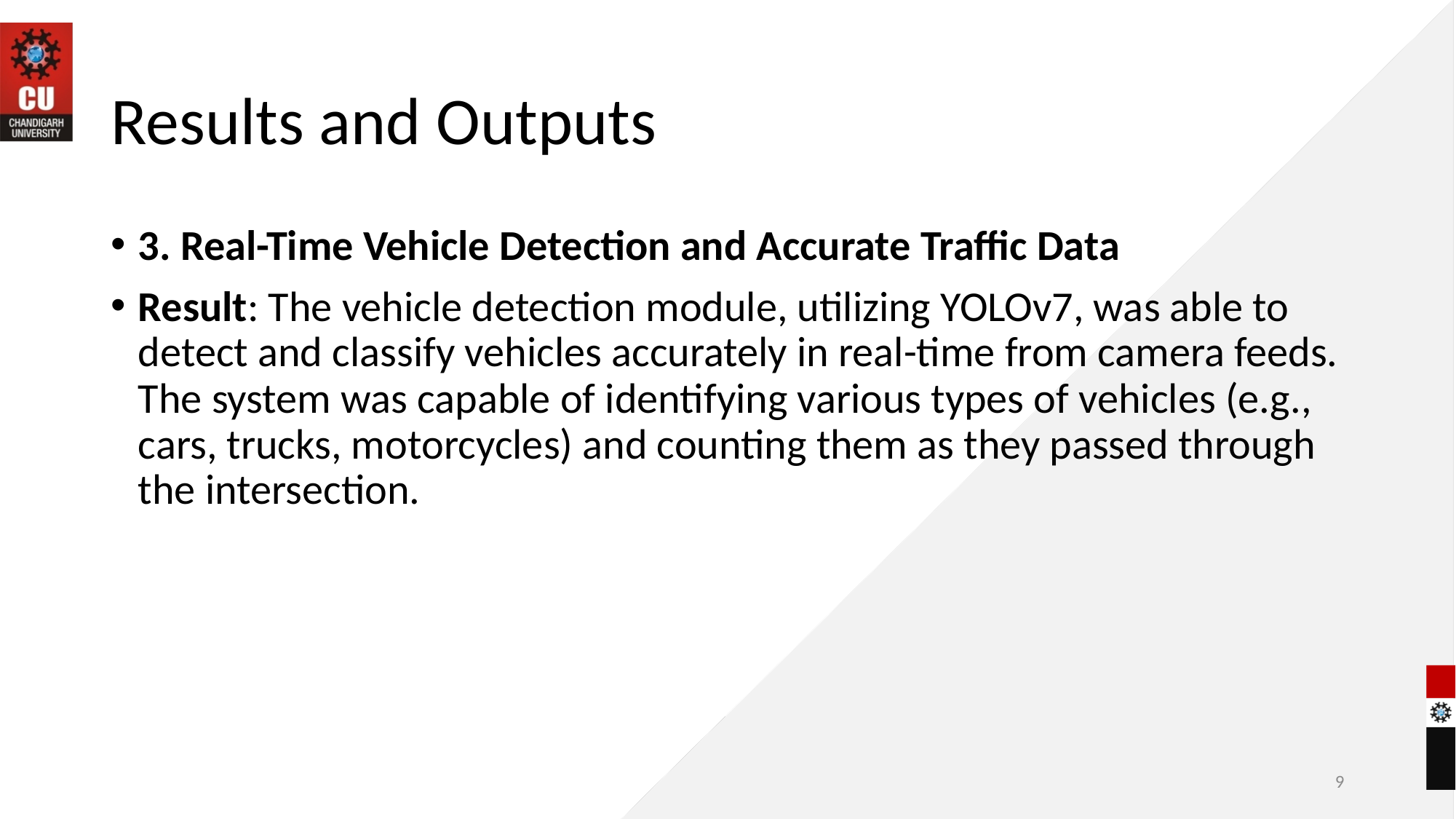

# Results and Outputs
3. Real-Time Vehicle Detection and Accurate Traffic Data
Result: The vehicle detection module, utilizing YOLOv7, was able to detect and classify vehicles accurately in real-time from camera feeds. The system was capable of identifying various types of vehicles (e.g., cars, trucks, motorcycles) and counting them as they passed through the intersection.

9